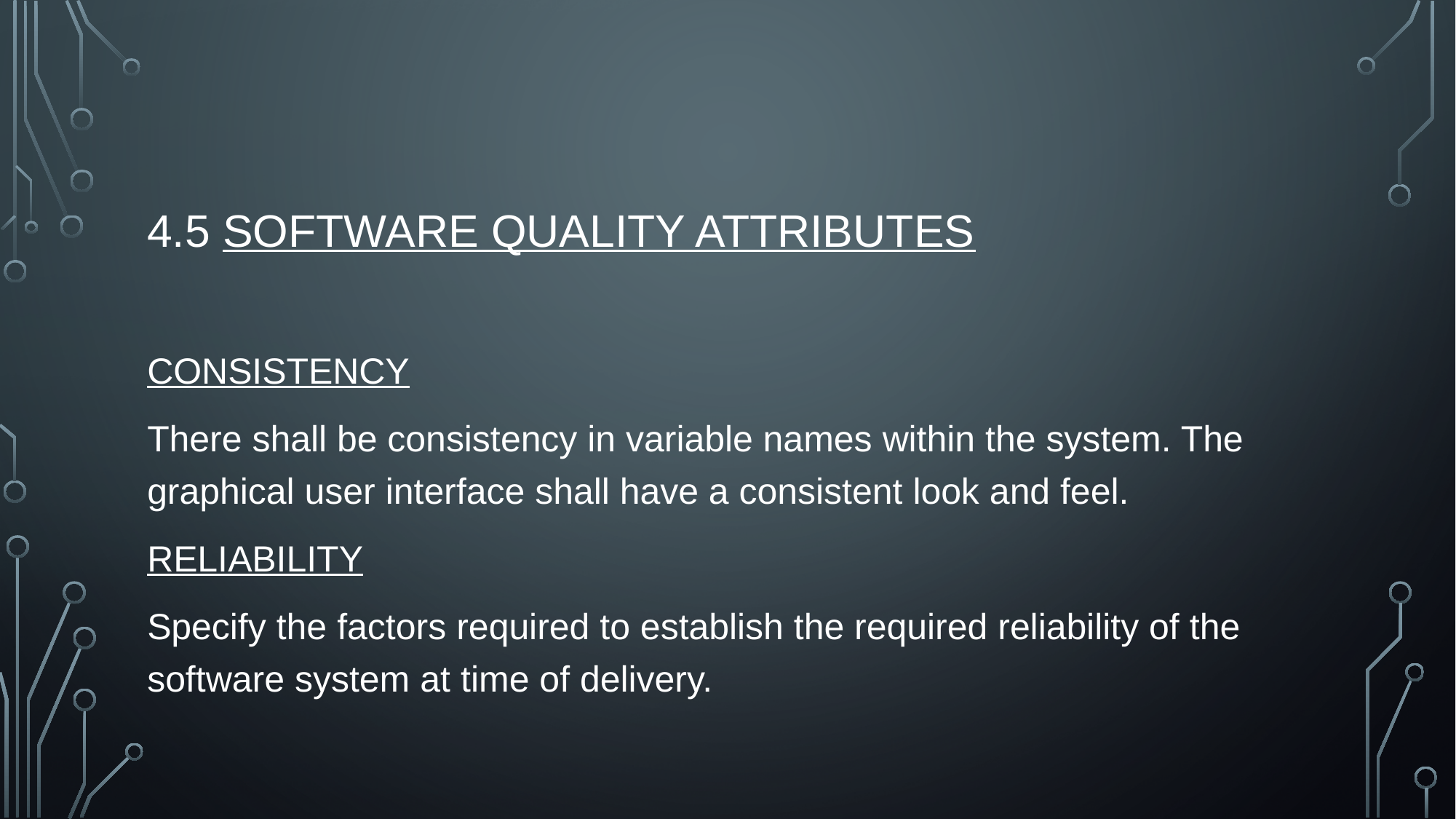

4.5 SOFTWARE QUALITY ATTRIBUTES

CONSISTENCY
There shall be consistency in variable names within the system. The graphical user interface shall have a consistent look and feel.
RELIABILITY
Specify the factors required to establish the required reliability of the software system at time of delivery.